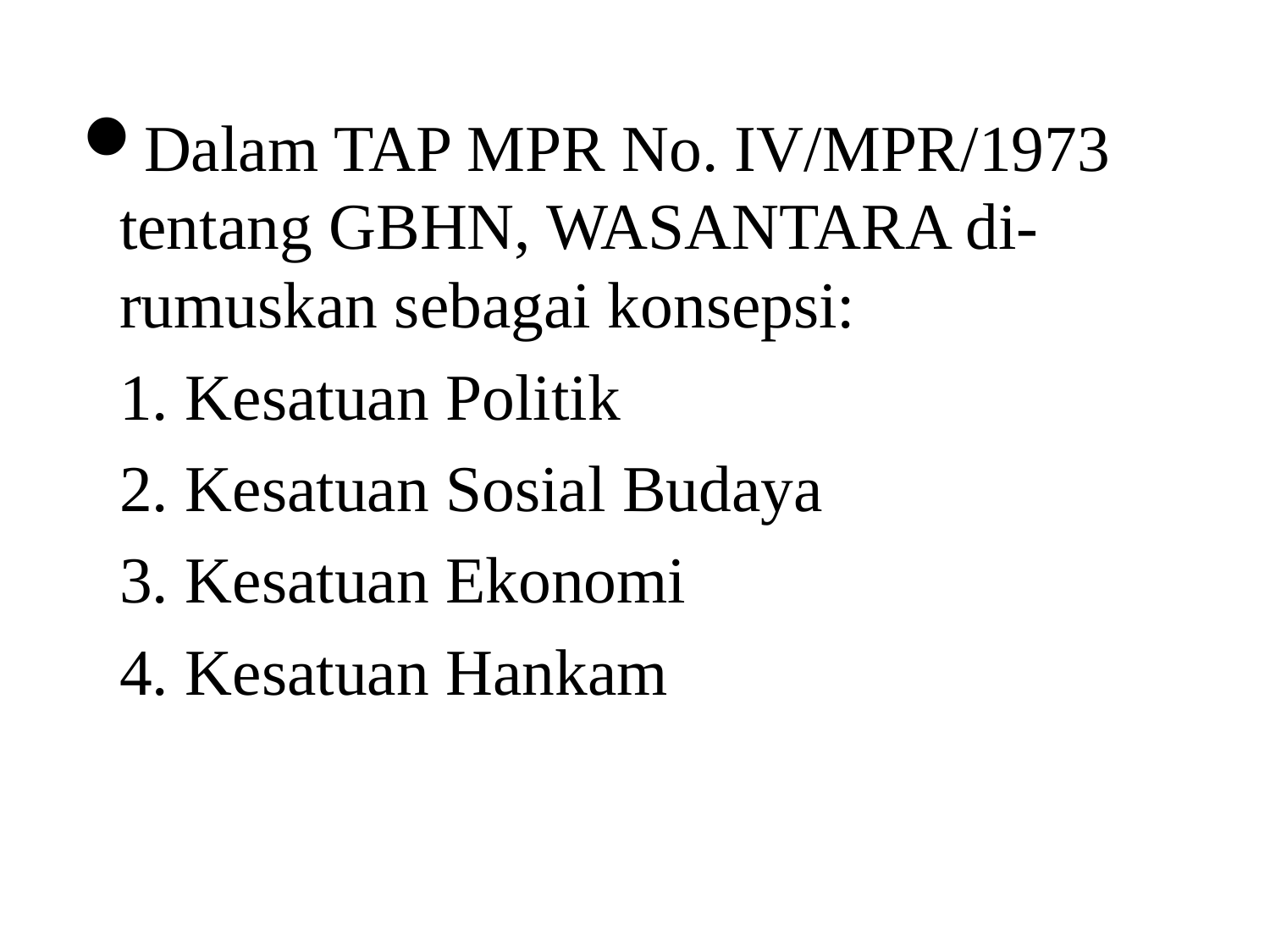

Dalam TAP MPR No. IV/MPR/1973 tentang GBHN, WASANTARA di- rumuskan sebagai konsepsi:
	1. Kesatuan Politik
	2. Kesatuan Sosial Budaya
	3. Kesatuan Ekonomi
	4. Kesatuan Hankam